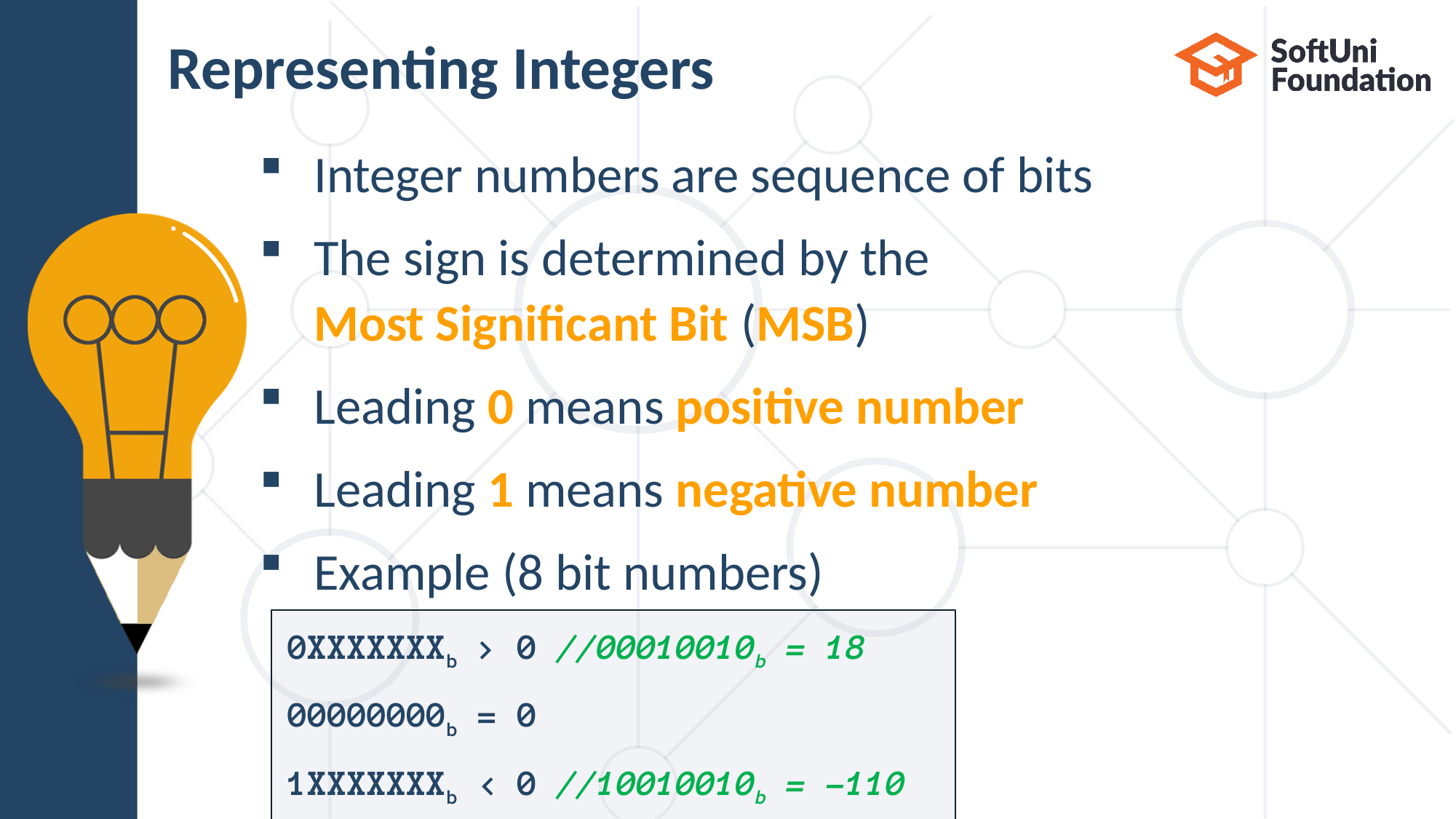

# Representing Integers
Integer numbers are sequence of bits
The sign is determined by the
Most Significant Bit (MSB)
Leading 0 means positive number
Leading 1 means negative number
Example (8 bit numbers)
0XXXXXXXb > 0 //00010010b = 18
00000000b = 0
1XXXXXXXb < 0 //10010010b = -110